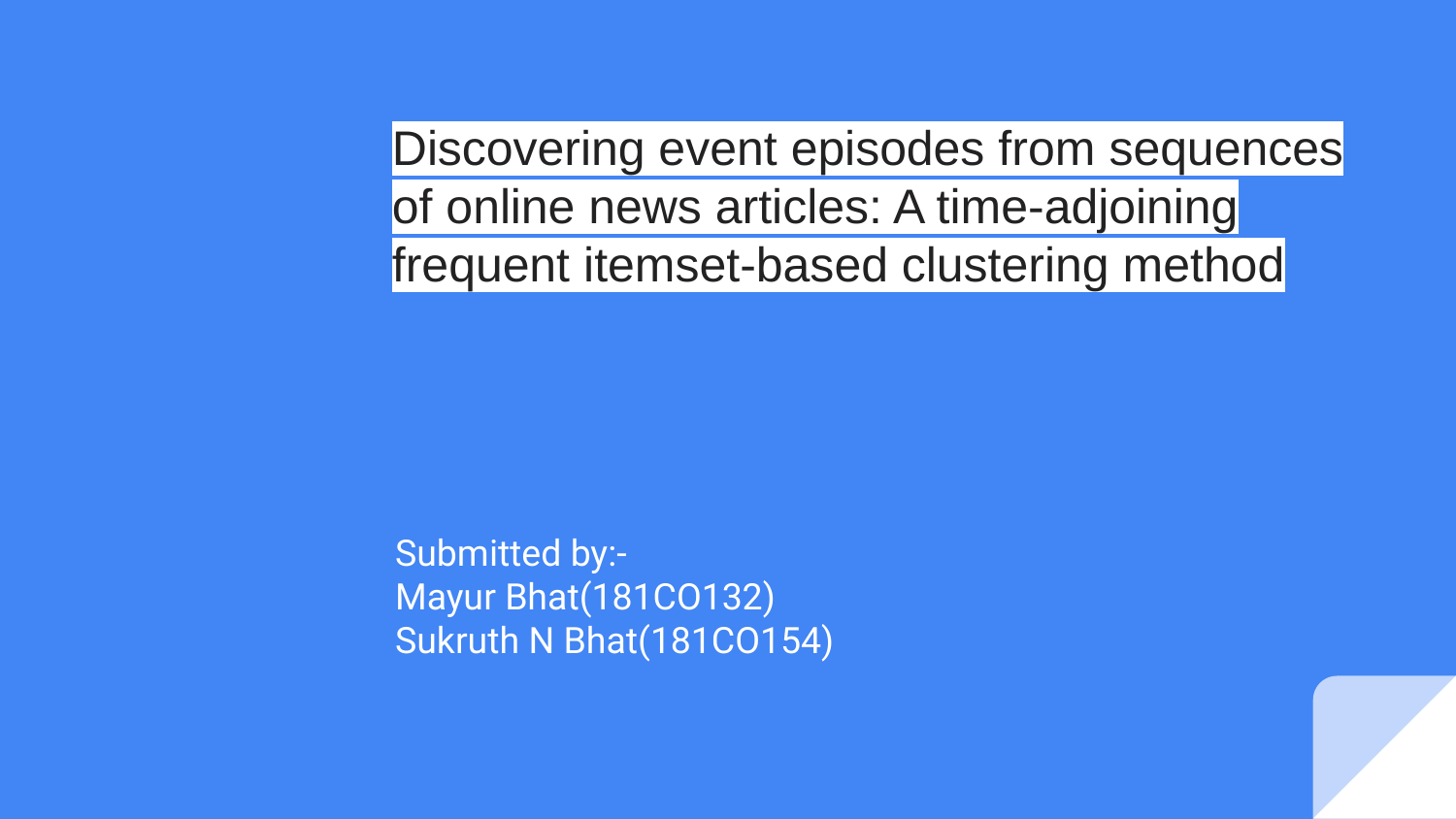

# Discovering event episodes from sequences of online news articles: A time-adjoining frequent itemset-based clustering method
Submitted by:-
Mayur Bhat(181CO132)
Sukruth N Bhat(181CO154)